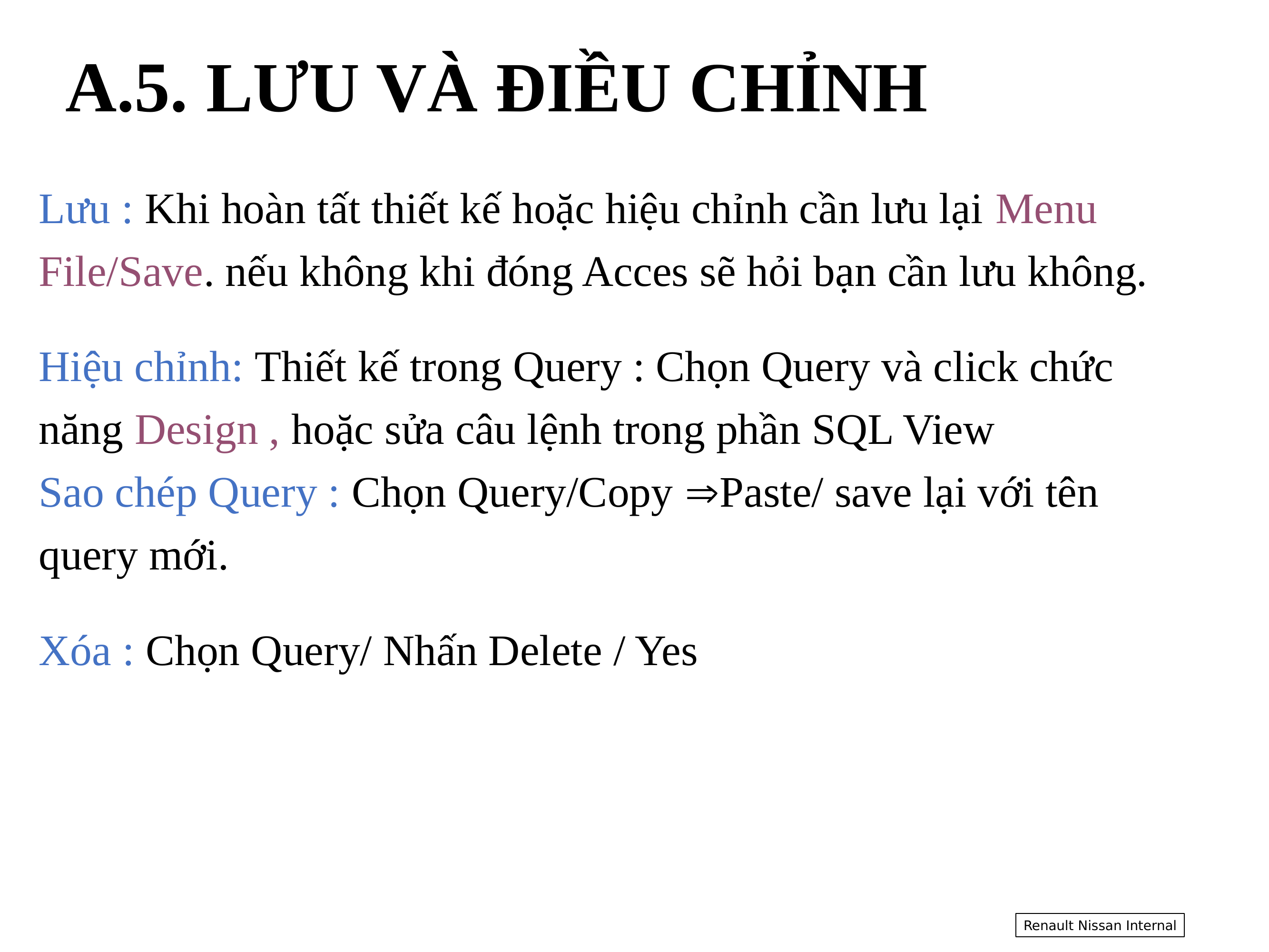

# A.5. LƯU VÀ ĐIỀU CHỈNH
Lưu : Khi hoàn tất thiết kế hoặc hiệu chỉnh cần lưu lại Menu File/Save. nếu không khi đóng Acces sẽ hỏi bạn cần lưu không.
Hiệu chỉnh: Thiết kế trong Query : Chọn Query và click chức năng Design , hoặc sửa câu lệnh trong phần SQL View
Sao chép Query : Chọn Query/Copy ⇒Paste/ save lại với tên query mới.
Xóa : Chọn Query/ Nhấn Delete / Yes